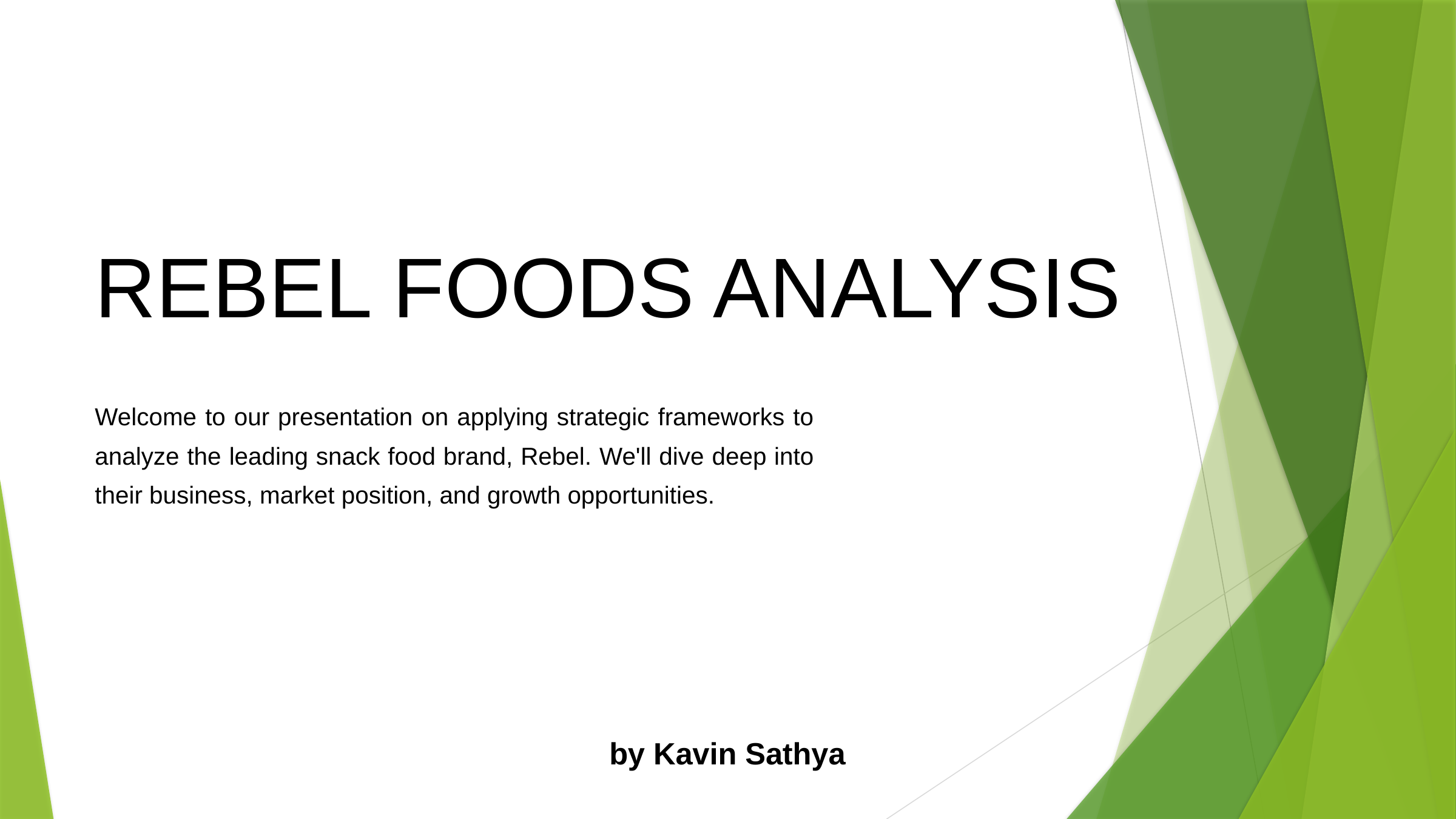

REBEL FOODS ANALYSIS
Welcome to our presentation on applying strategic frameworks to analyze the leading snack food brand, Rebel. We'll dive deep into their business, market position, and growth opportunities.
by Kavin Sathya